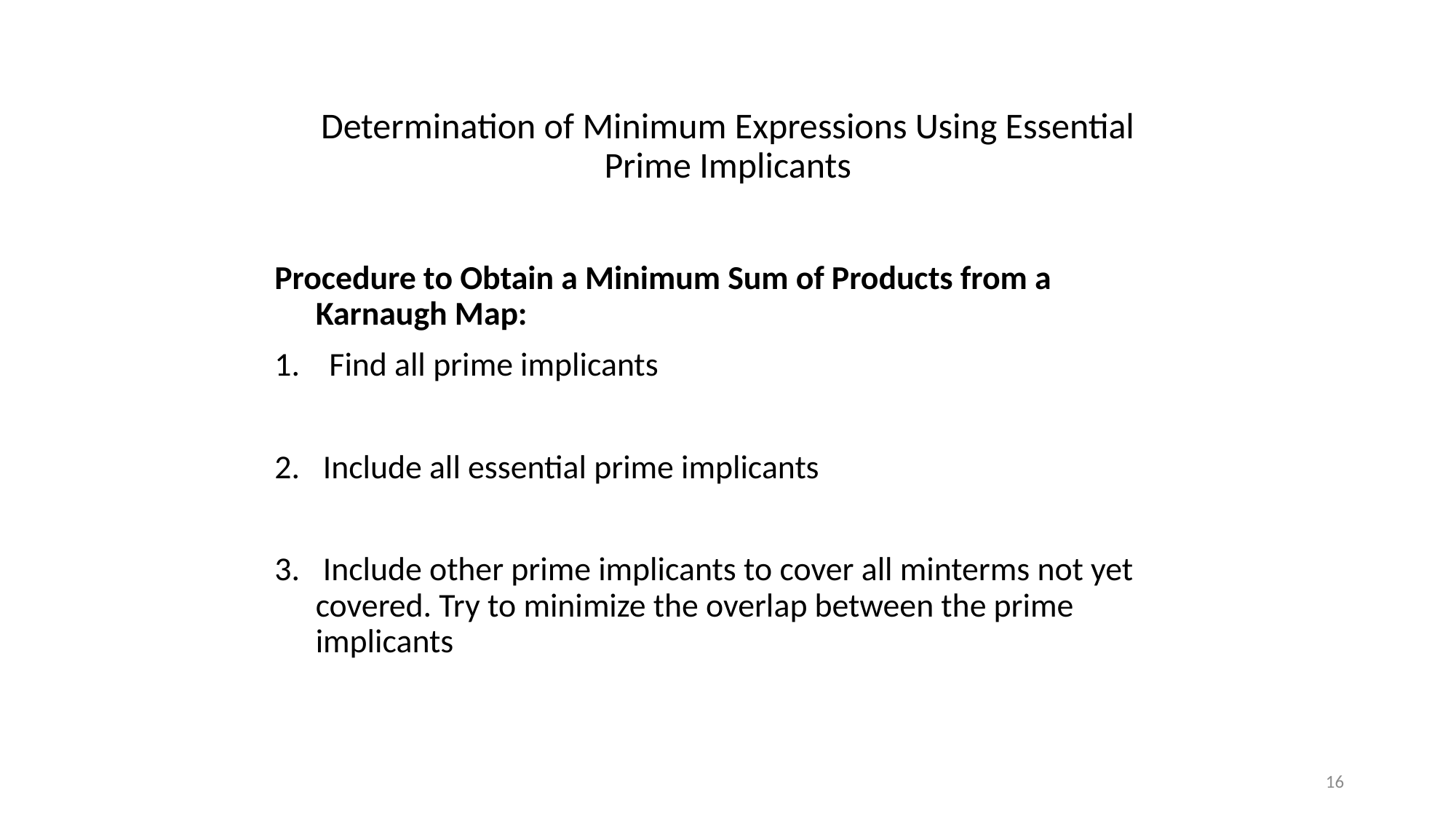

# Determination of Minimum Expressions Using Essential Prime Implicants
Procedure to Obtain a Minimum Sum of Products from a Karnaugh Map:
Find all prime implicants

 Include all essential prime implicants

 Include other prime implicants to cover all minterms not yet covered. Try to minimize the overlap between the prime implicants

16